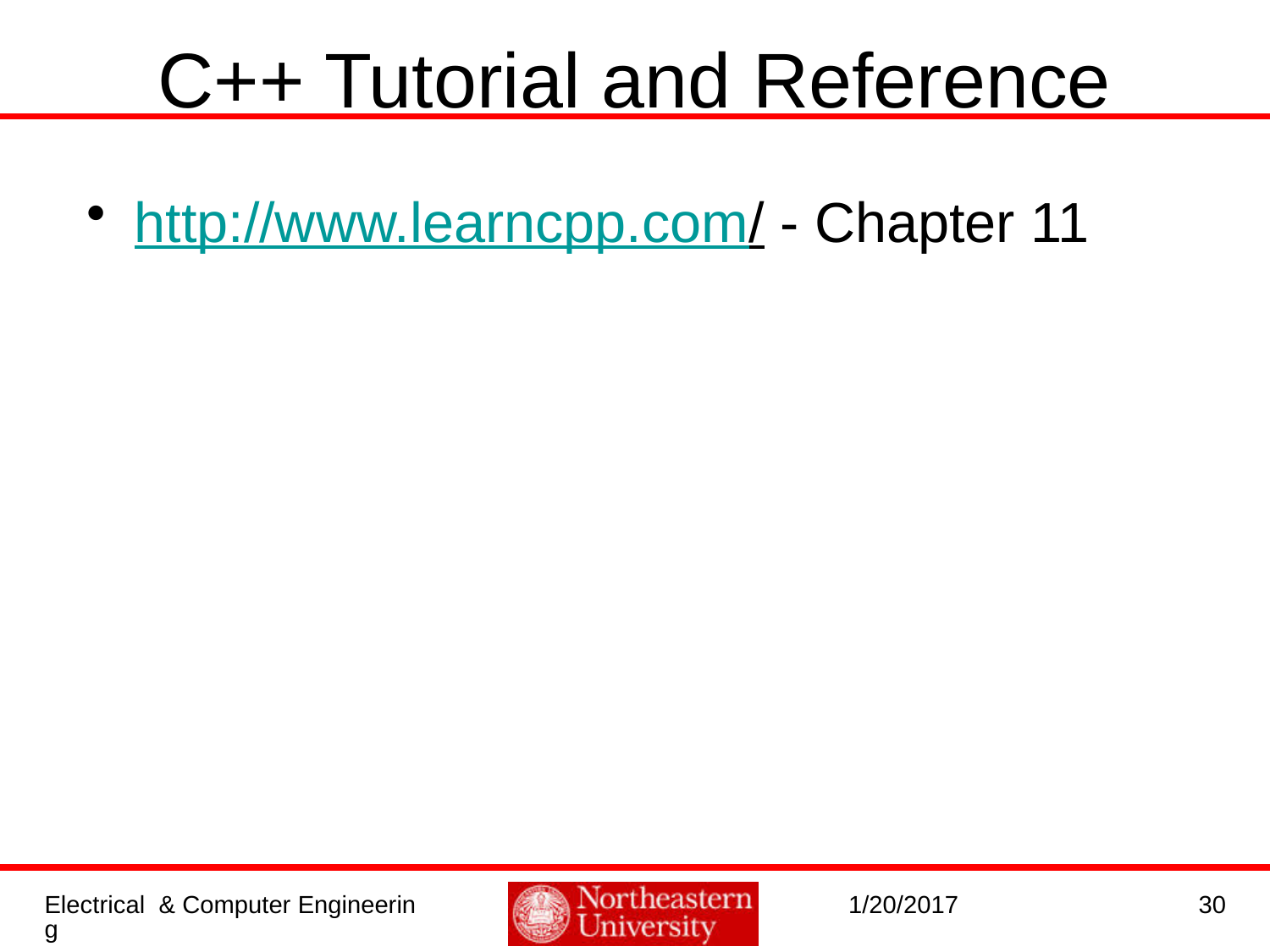

# C++ Tutorial and Reference
http://www.learncpp.com/ - Chapter 11

Electrical  & Computer Engineering
1/20/2017
30